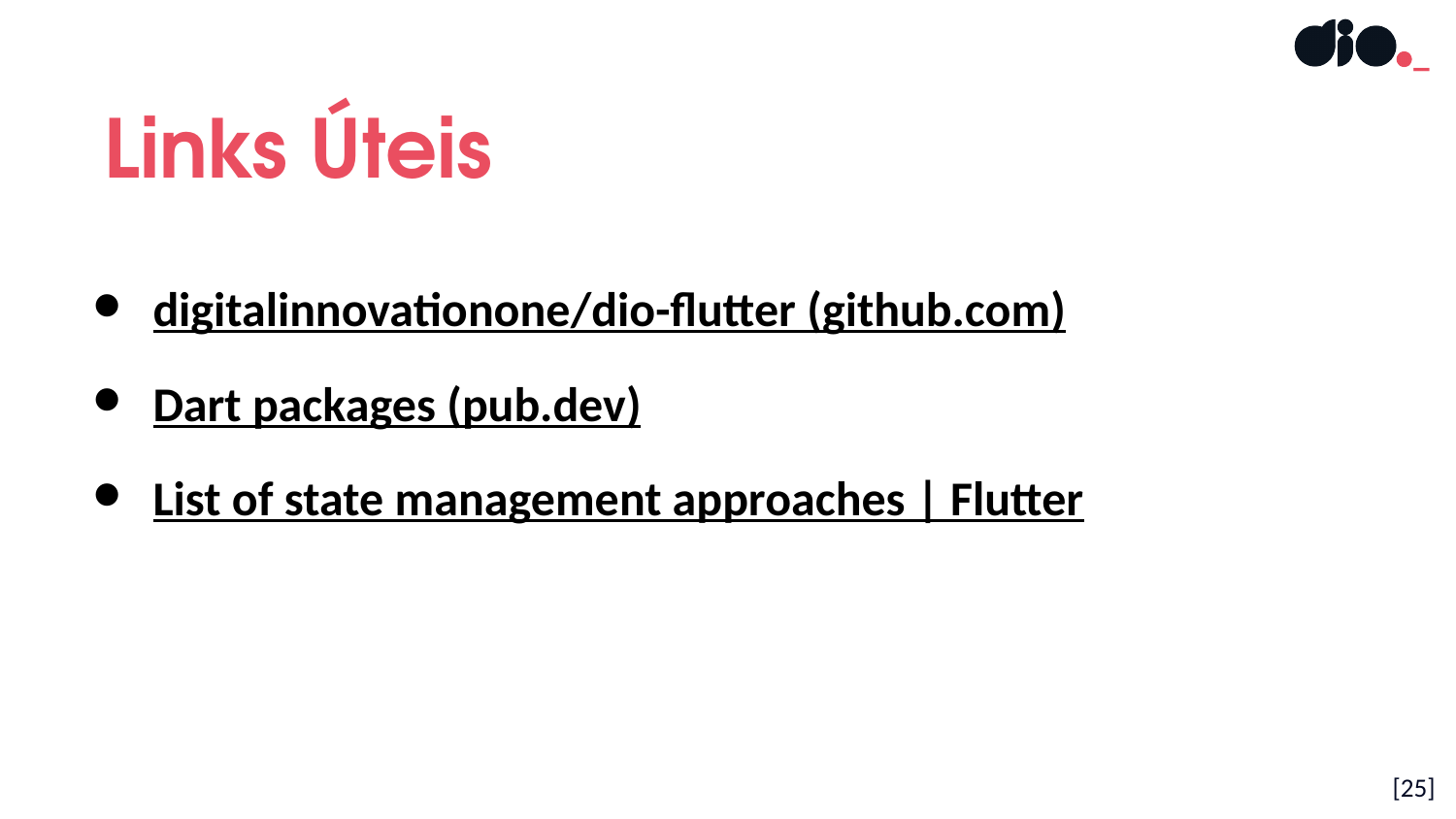

Links Úteis
digitalinnovationone/dio-flutter (github.com)
Dart packages (pub.dev)
List of state management approaches | Flutter
[25]